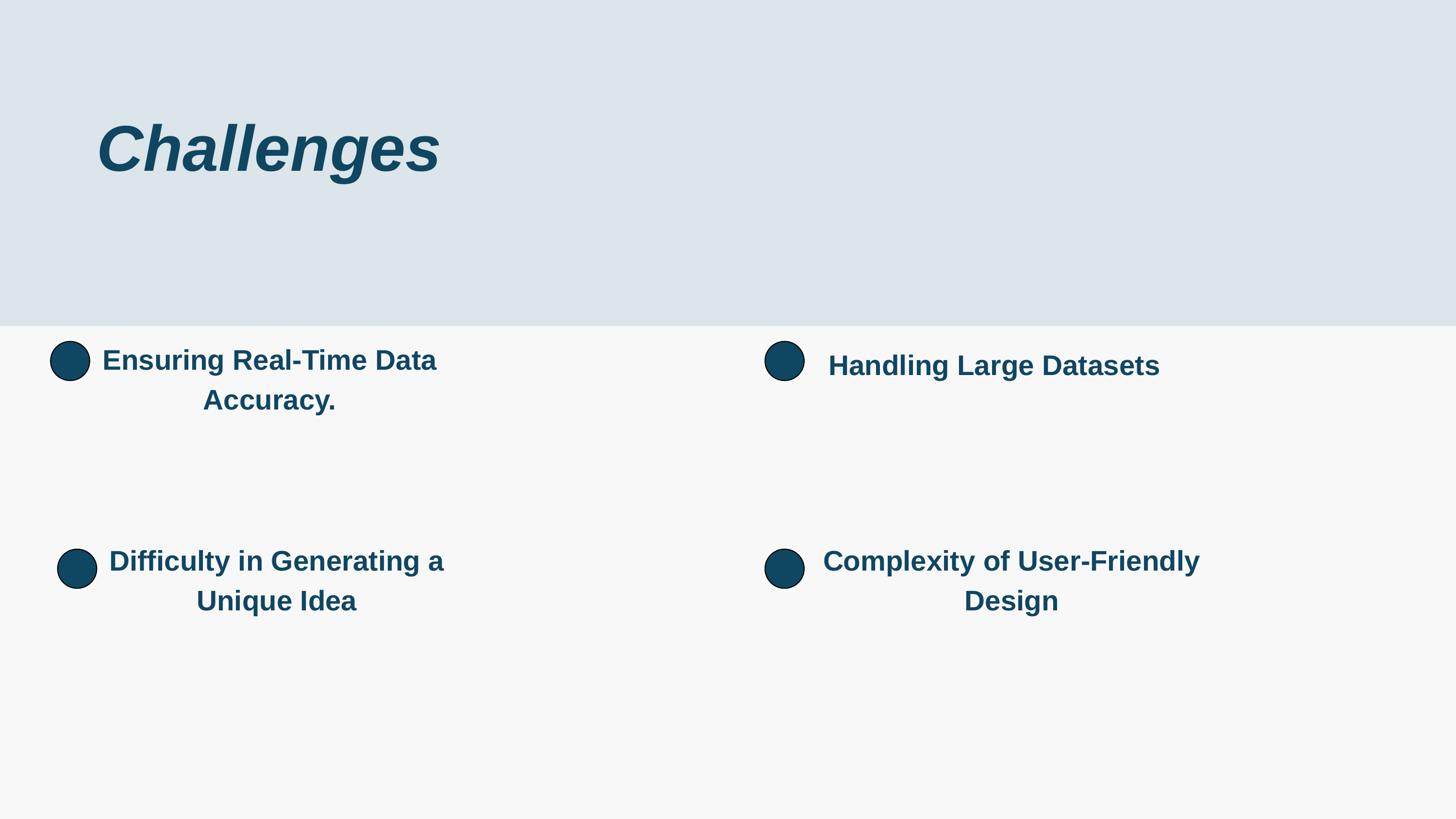

Challenges
Ensuring Real-Time Data Accuracy.

Handling Large Datasets
Difficulty in Generating a Unique Idea
Complexity of User-Friendly Design